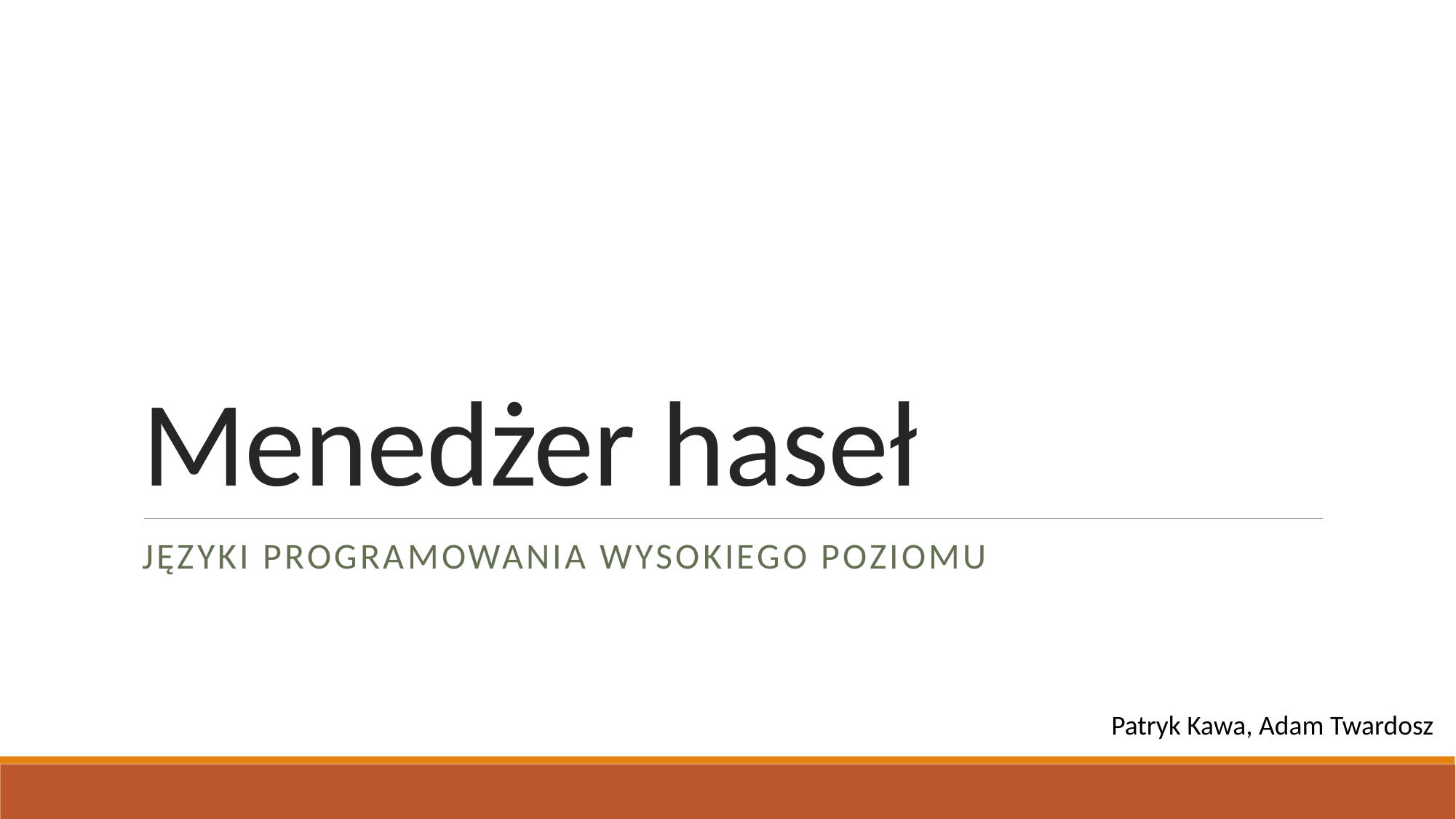

# Menedżer haseł
Języki programowania wysokiego poziomu

Patryk Kawa, Adam Twardosz